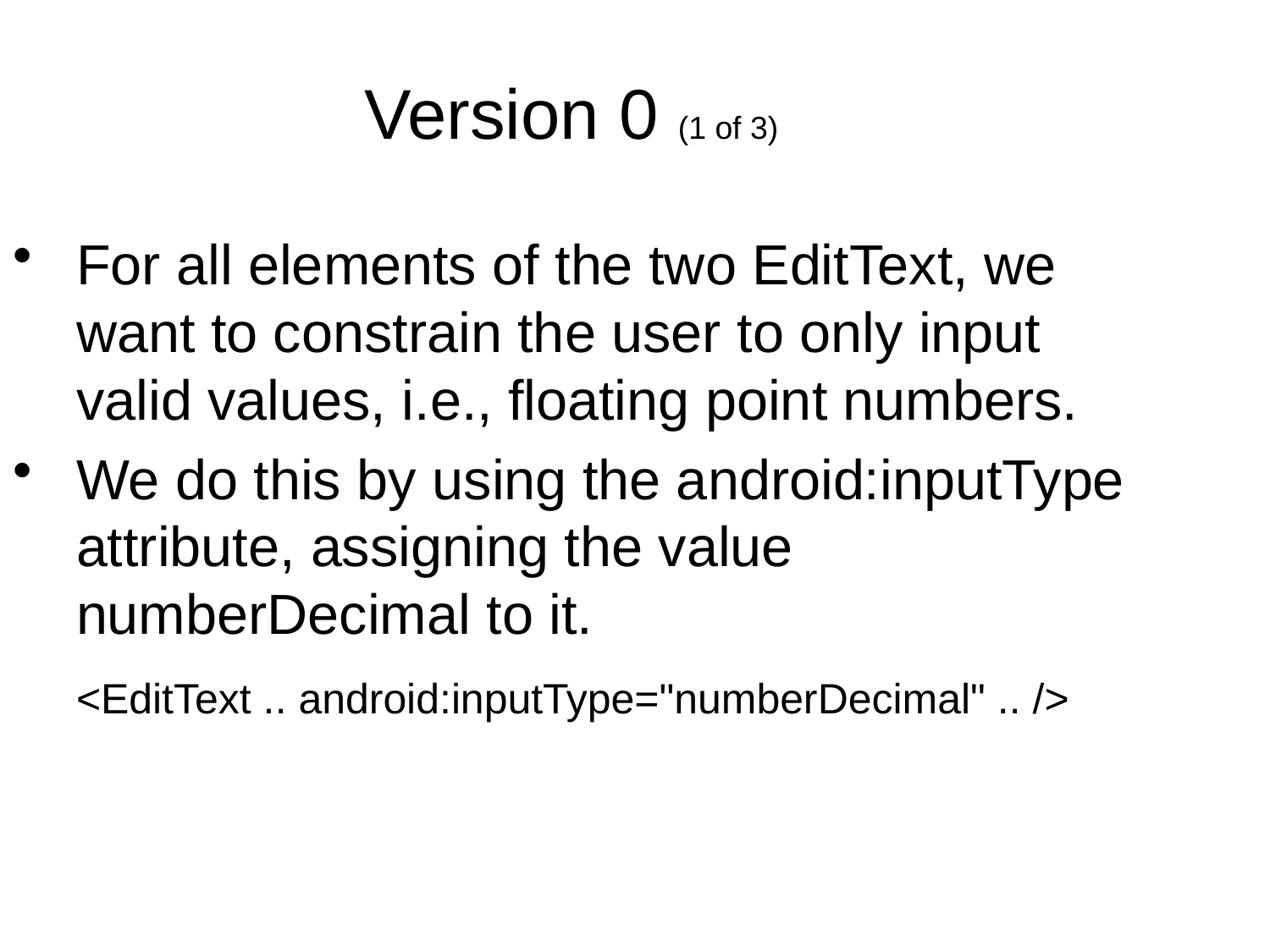

Version 0 (1 of 3)
For all elements of the two EditText, we want to constrain the user to only input valid values, i.e., floating point numbers.
We do this by using the android:inputType attribute, assigning the value numberDecimal to it.
	<EditText .. android:inputType="numberDecimal" .. />